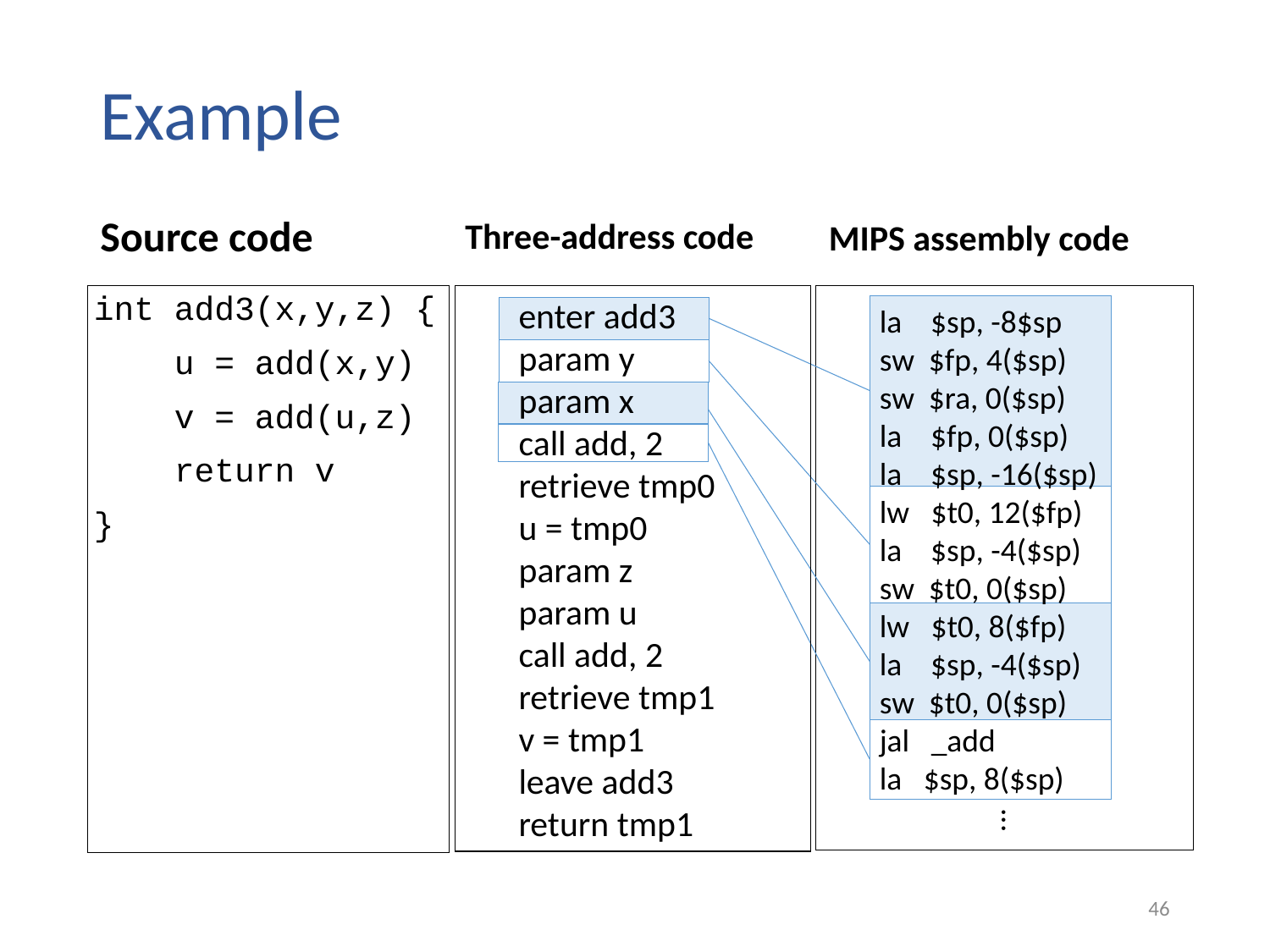

# Example
Three-address code
Source code
MIPS assembly code
enter add3
param y
param x
call add, 2
retrieve tmp0
u = tmp0
param z
param u
call add, 2
retrieve tmp1
v = tmp1
leave add3
return tmp1
la    $sp, -8$sp
sw  $fp, 4($sp)
sw  $ra, 0($sp)
la    $fp, 0($sp)
la    $sp, -16($sp)
lw   $t0, 12($fp)
la    $sp, -4($sp)
sw  $t0, 0($sp)
lw   $t0, 8($fp)
la    $sp, -4($sp)
sw  $t0, 0($sp)
jal   _add
la   $sp, 8($sp)

int add3(x,y,z) {
    u = add(x,y)
    v = add(u,z)
    return v
}

...
46